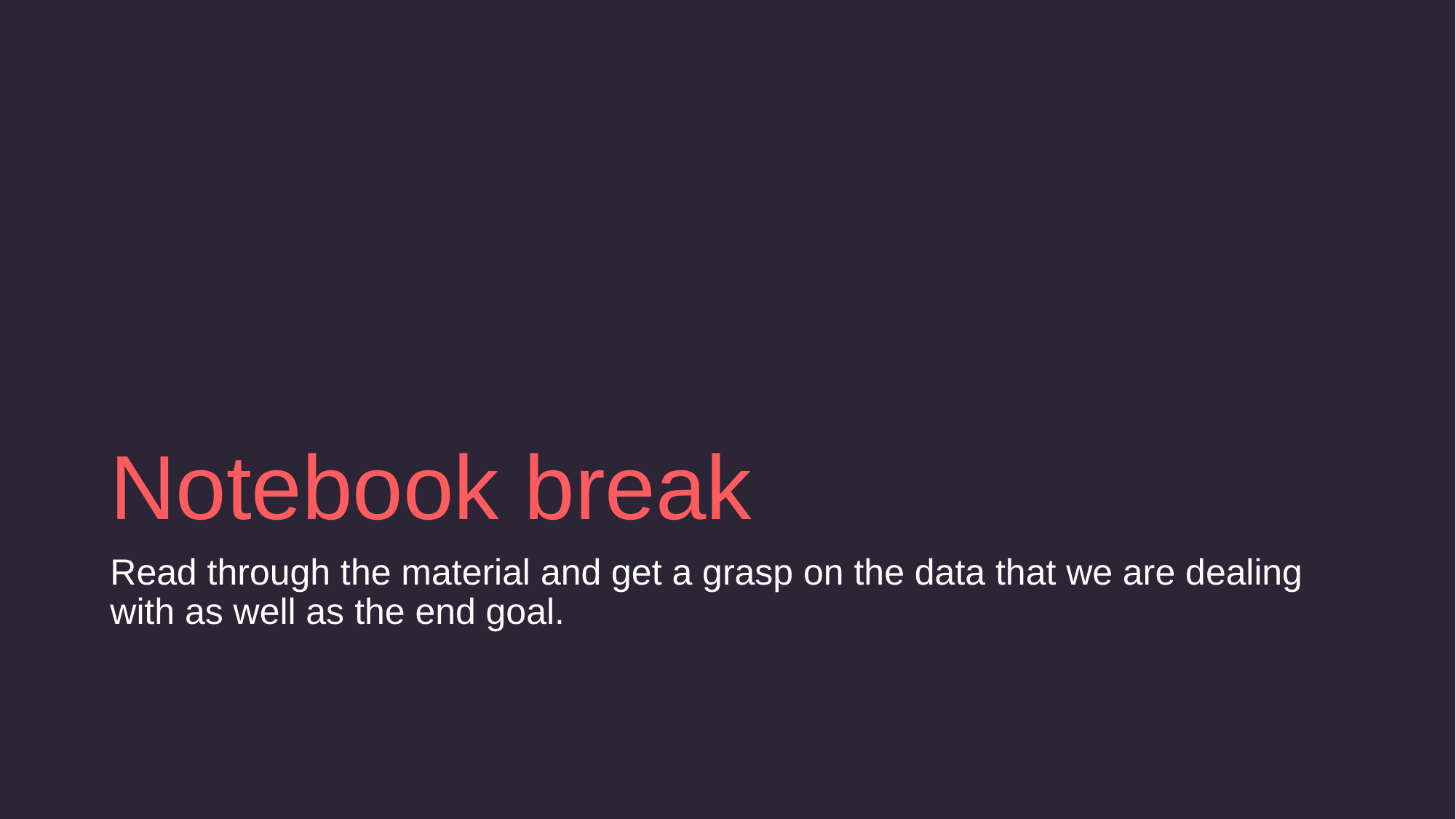

# Notebook break
Read through the material and get a grasp on the data that we are dealing with as well as the end goal.